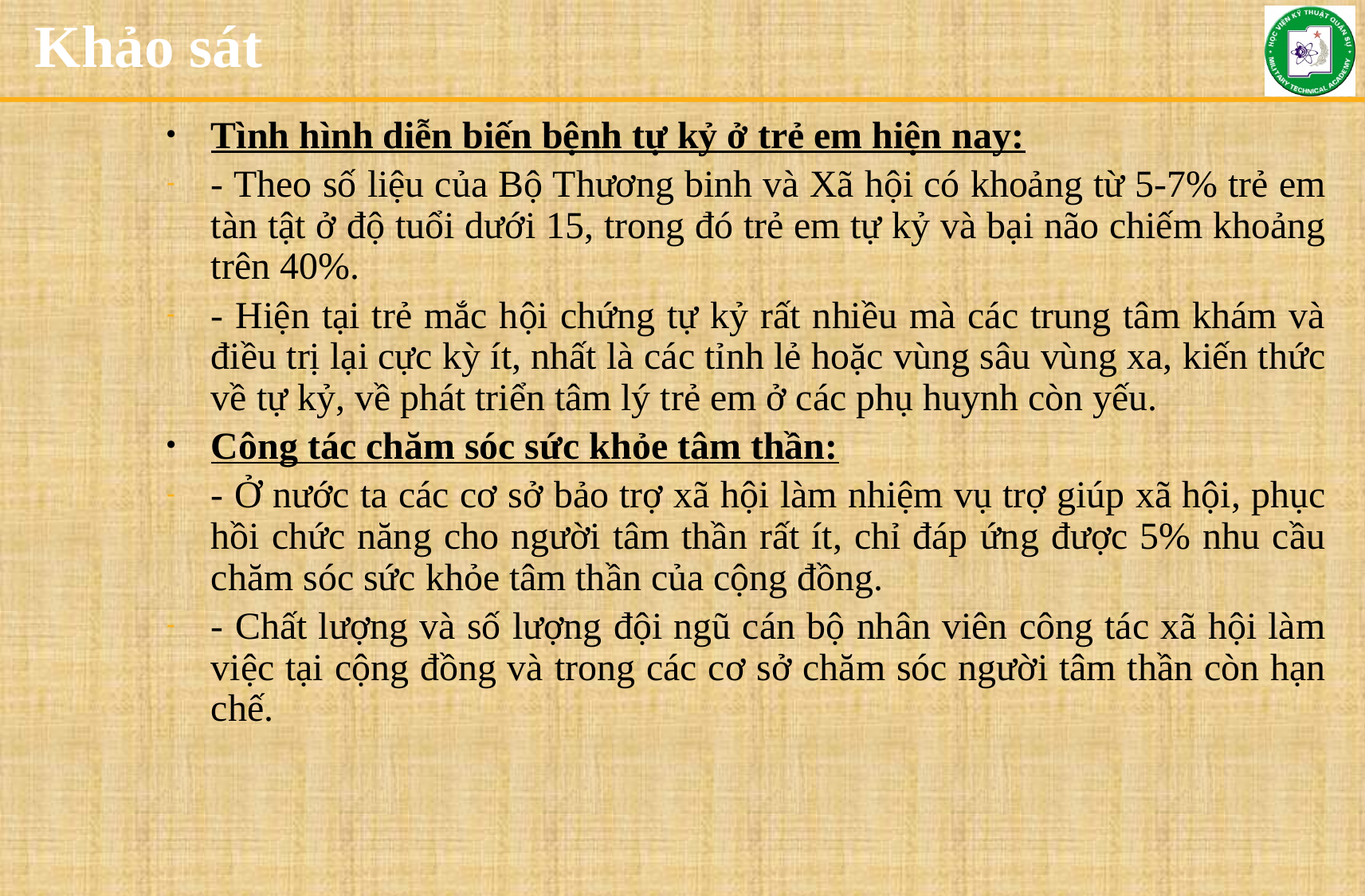

# Khảo sát
Tình hình diễn biến bệnh tự kỷ ở trẻ em hiện nay:
- Theo số liệu của Bộ Thương binh và Xã hội có khoảng từ 5-7% trẻ em tàn tật ở độ tuổi dưới 15, trong đó trẻ em tự kỷ và bại não chiếm khoảng trên 40%.
- Hiện tại trẻ mắc hội chứng tự kỷ rất nhiều mà các trung tâm khám và điều trị lại cực kỳ ít, nhất là các tỉnh lẻ hoặc vùng sâu vùng xa, kiến thức về tự kỷ, về phát triển tâm lý trẻ em ở các phụ huynh còn yếu.
Công tác chăm sóc sức khỏe tâm thần:
- Ở nước ta các cơ sở bảo trợ xã hội làm nhiệm vụ trợ giúp xã hội, phục hồi chức năng cho người tâm thần rất ít, chỉ đáp ứng được 5% nhu cầu chăm sóc sức khỏe tâm thần của cộng đồng.
- Chất lượng và số lượng đội ngũ cán bộ nhân viên công tác xã hội làm việc tại cộng đồng và trong các cơ sở chăm sóc người tâm thần còn hạn chế.